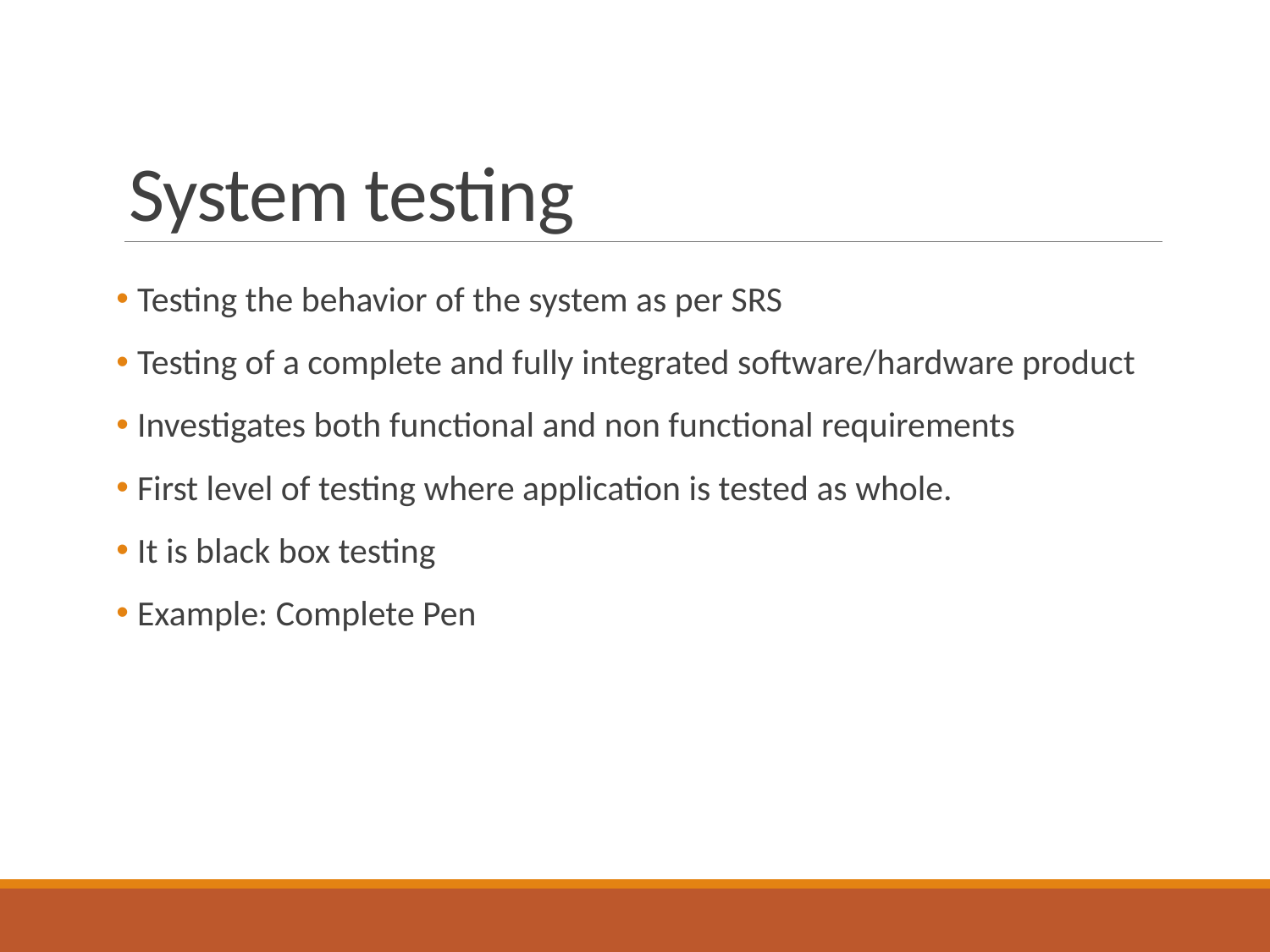

# System testing
 Testing the behavior of the system as per SRS
 Testing of a complete and fully integrated software/hardware product
 Investigates both functional and non functional requirements
 First level of testing where application is tested as whole.
 It is black box testing
 Example: Complete Pen